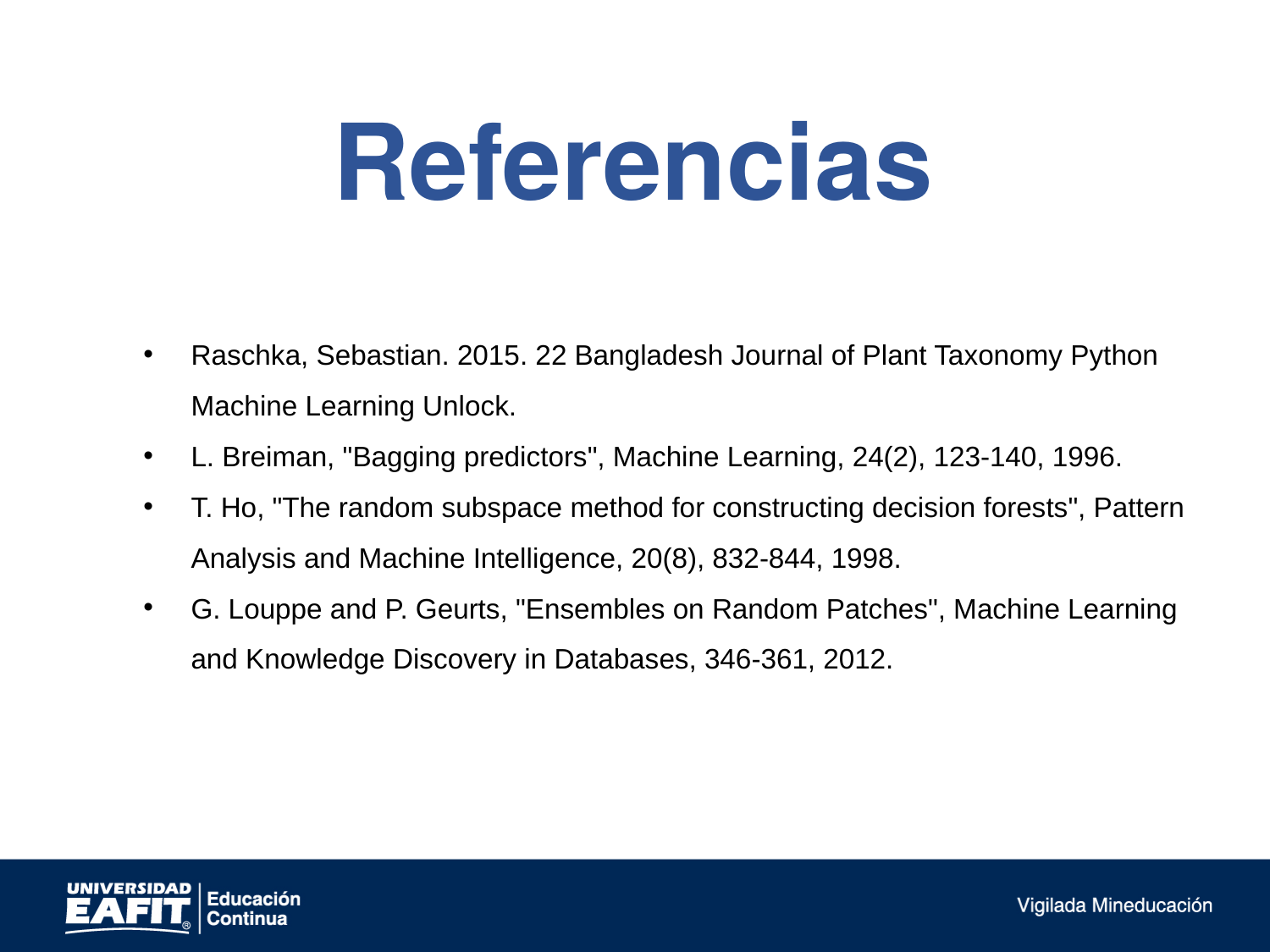

Referencias
Raschka, Sebastian. 2015. 22 Bangladesh Journal of Plant Taxonomy Python Machine Learning Unlock.
L. Breiman, "Bagging predictors", Machine Learning, 24(2), 123-140, 1996.
T. Ho, "The random subspace method for constructing decision forests", Pattern Analysis and Machine Intelligence, 20(8), 832-844, 1998.
G. Louppe and P. Geurts, "Ensembles on Random Patches", Machine Learning and Knowledge Discovery in Databases, 346-361, 2012.